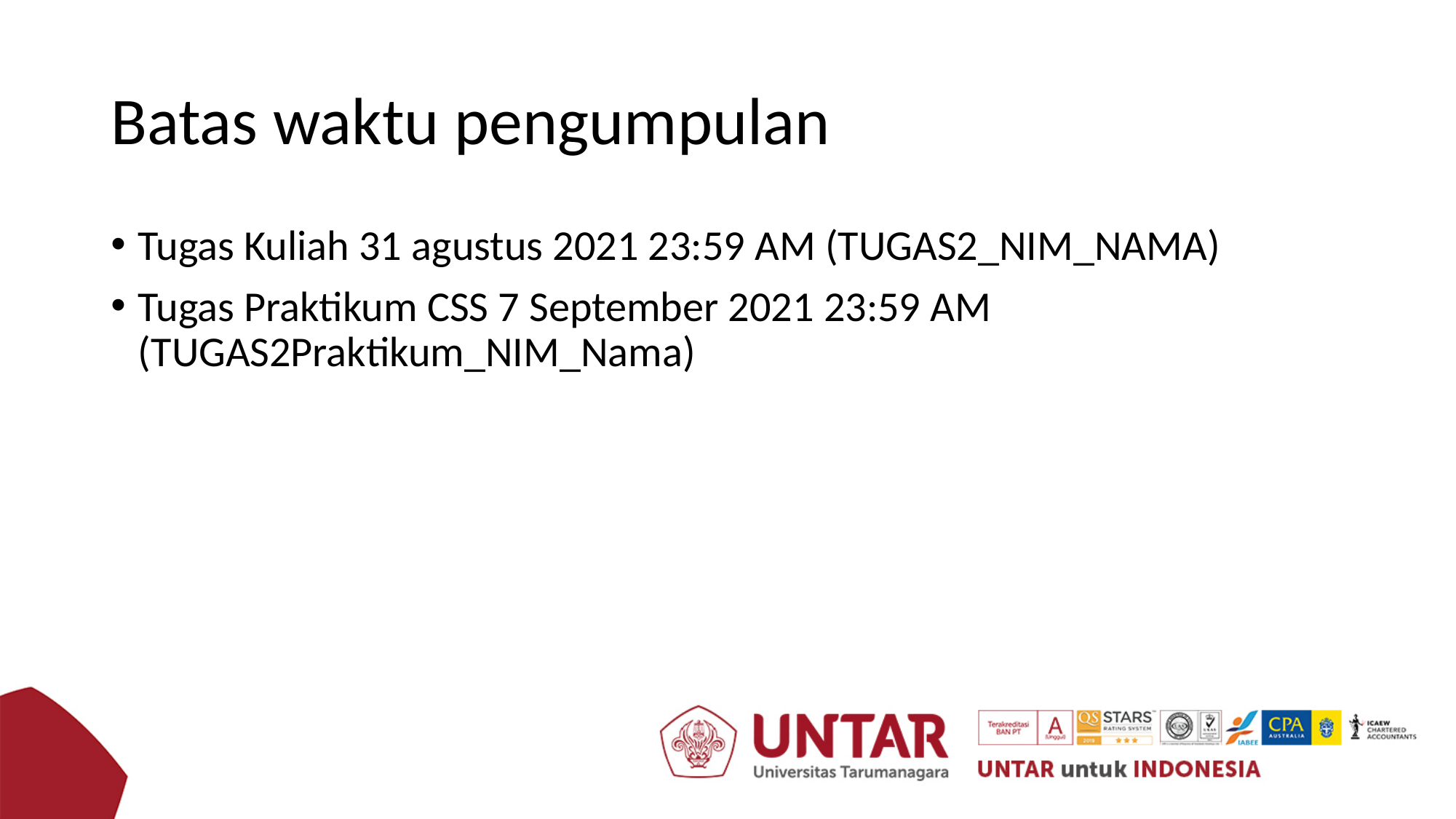

# Batas waktu pengumpulan
Tugas Kuliah 31 agustus 2021 23:59 AM (TUGAS2_NIM_NAMA)
Tugas Praktikum CSS 7 September 2021 23:59 AM  (TUGAS2Praktikum_NIM_Nama)